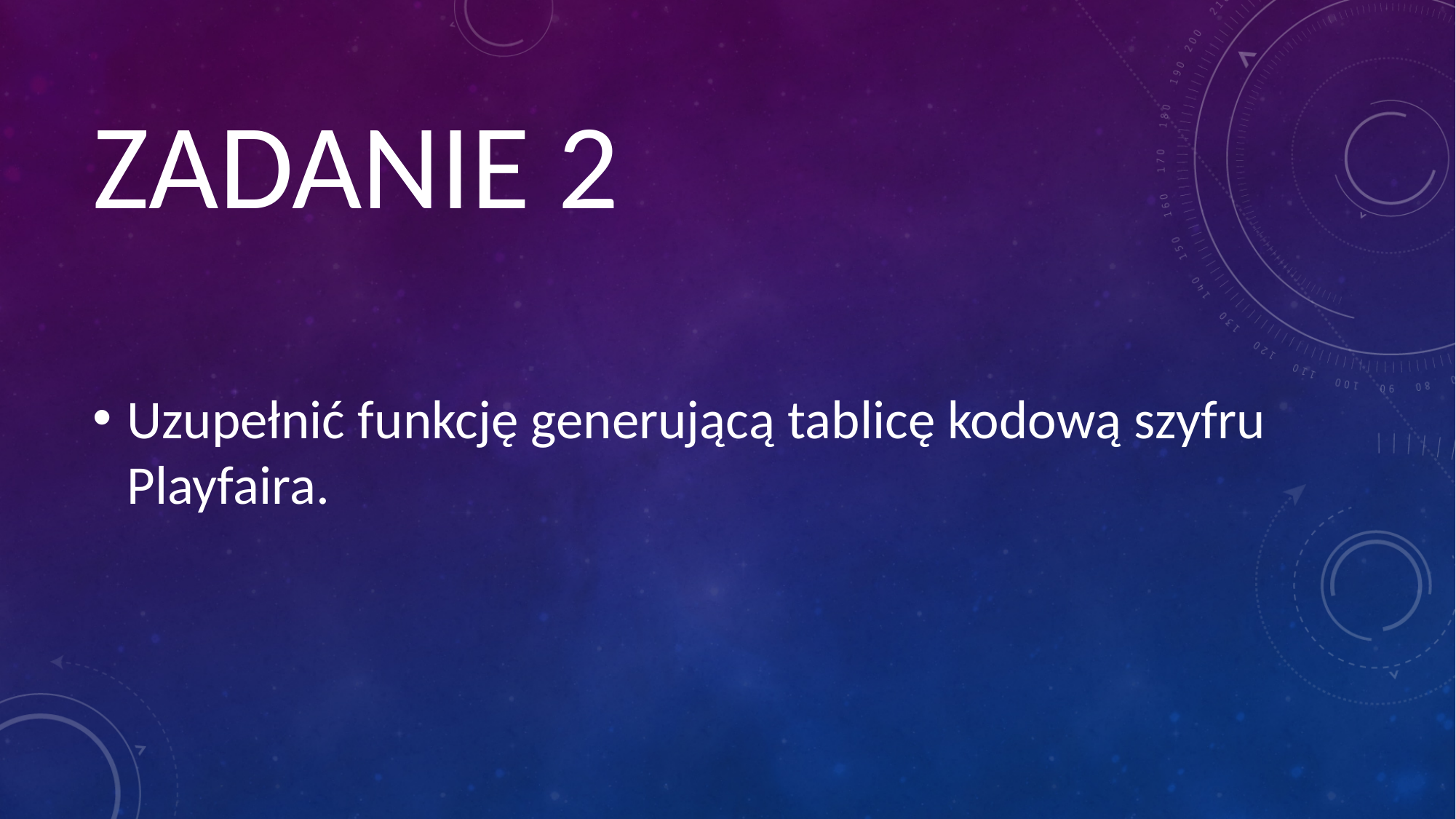

# Zadanie 2
Uzupełnić funkcję generującą tablicę kodową szyfru Playfaira.